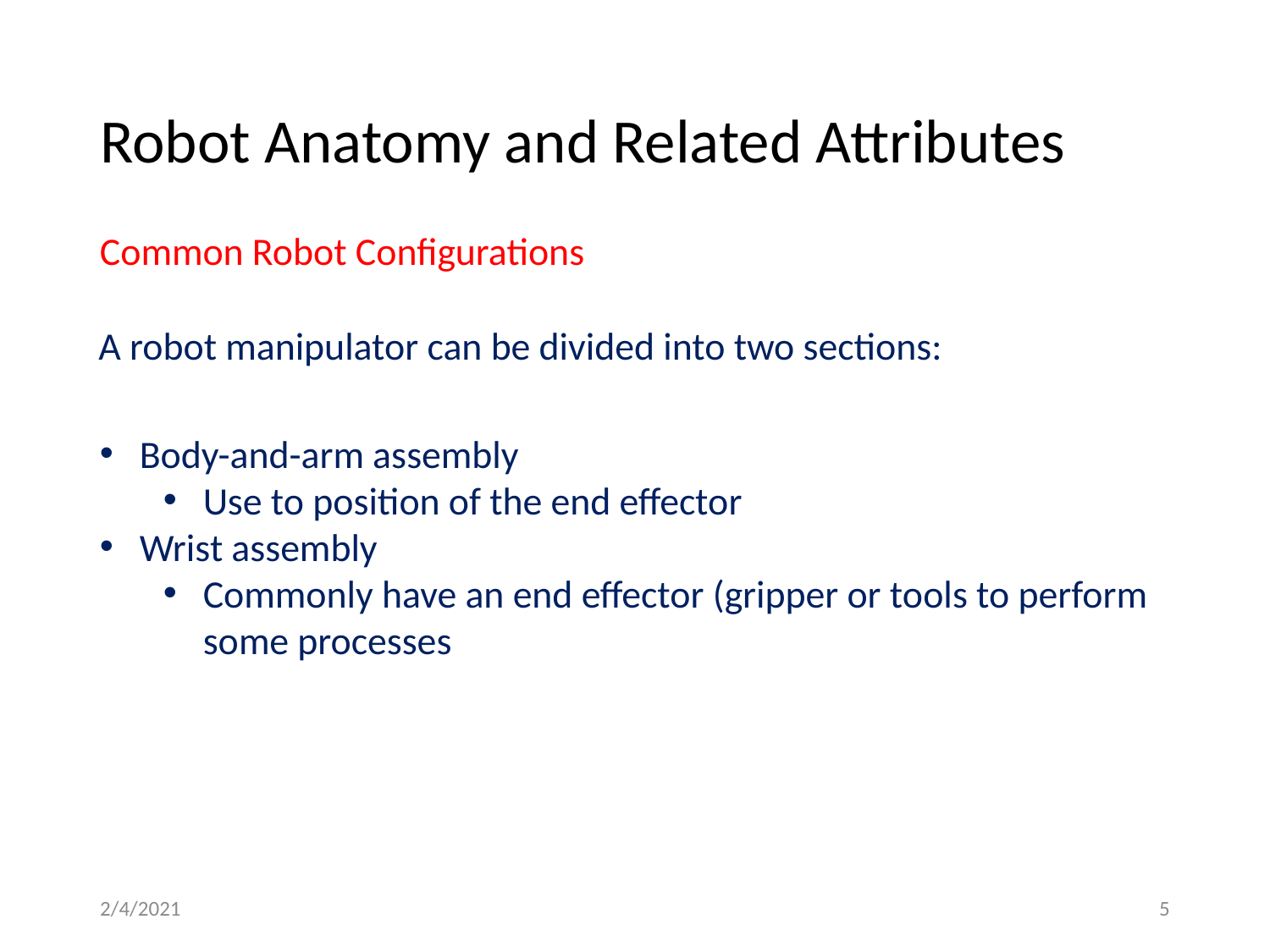

# Robot Anatomy and Related Attributes
Common Robot Configurations
A robot manipulator can be divided into two sections:
Body-and-arm assembly
Use to position of the end effector
Wrist assembly
Commonly have an end effector (gripper or tools to perform some processes
2/4/2021
5